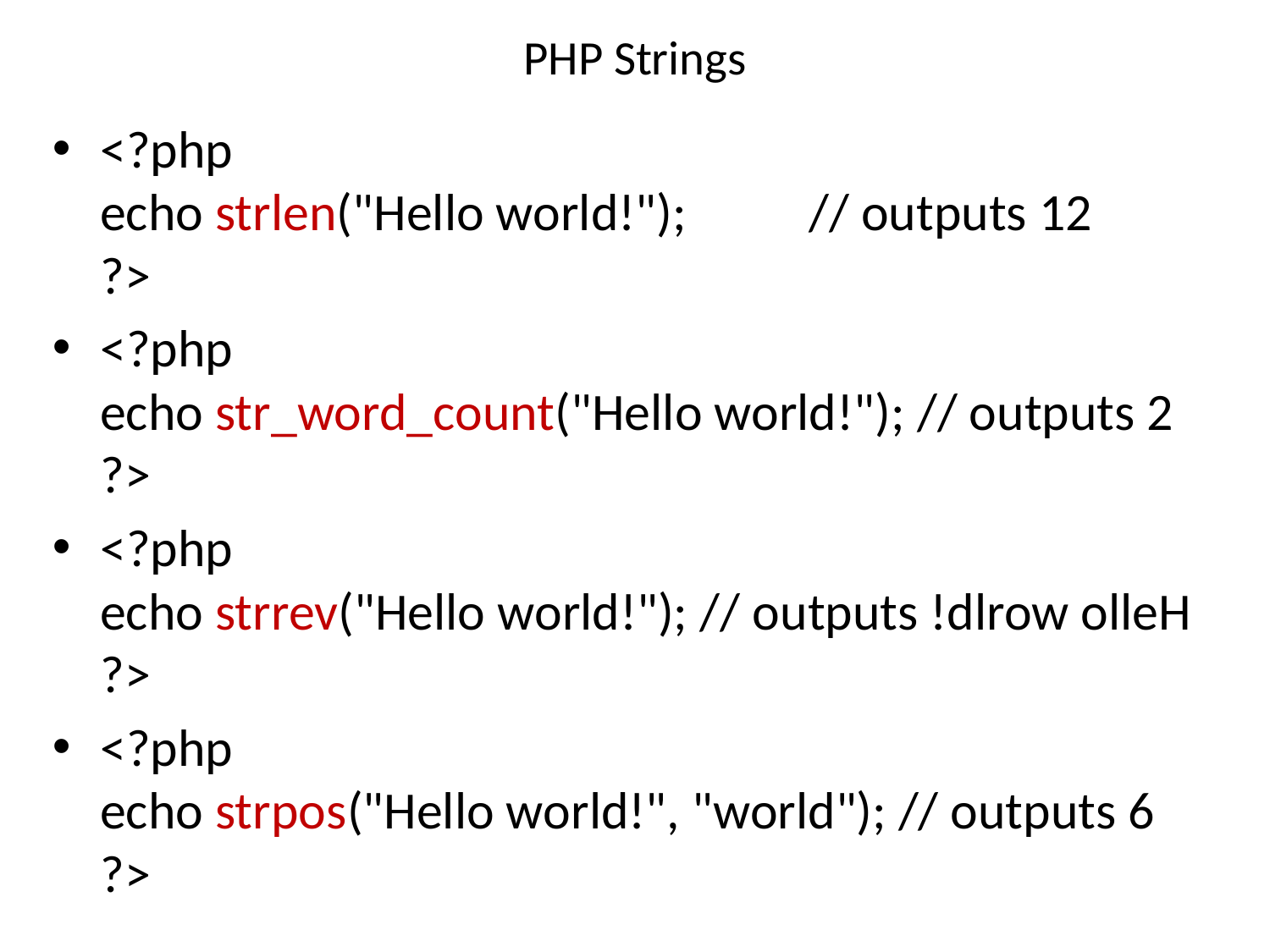

# PHP Strings
<?php
echo strlen("Hello world!"); 		// outputs 12
?>
<?php
echo str_word_count("Hello world!"); // outputs 2
?>
<?php
echo strrev("Hello world!"); // outputs !dlrow olleH
?>
<?php
echo strpos("Hello world!", "world"); // outputs 6
?>